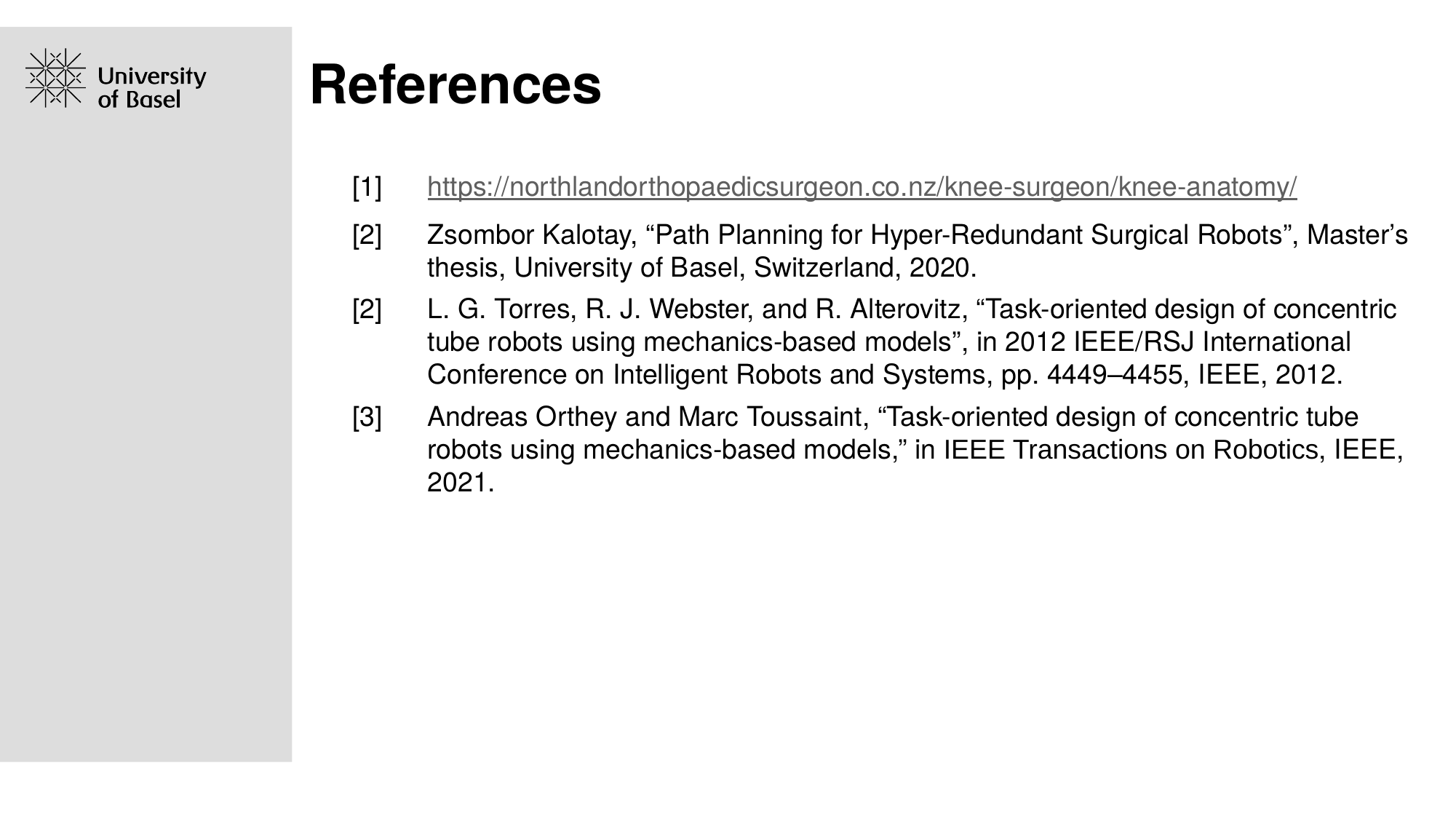

References
[1]	https://northlandorthopaedicsurgeon.co.nz/knee-surgeon/knee-anatomy/
[2]	Zsombor Kalotay, “Path Planning for Hyper-Redundant Surgical Robots”, Master’s thesis, University of Basel, Switzerland, 2020.
[2] 	L. G. Torres, R. J. Webster, and R. Alterovitz, “Task-oriented design of concentric tube robots using mechanics-based models”, in 2012 IEEE/RSJ International Conference on Intelligent Robots and Systems, pp. 4449–4455, IEEE, 2012.
[3]	Andreas Orthey and Marc Toussaint, “Task-oriented design of concentric tube robots using mechanics-based models,” in IEEE Transactions on Robotics, IEEE, 2021.